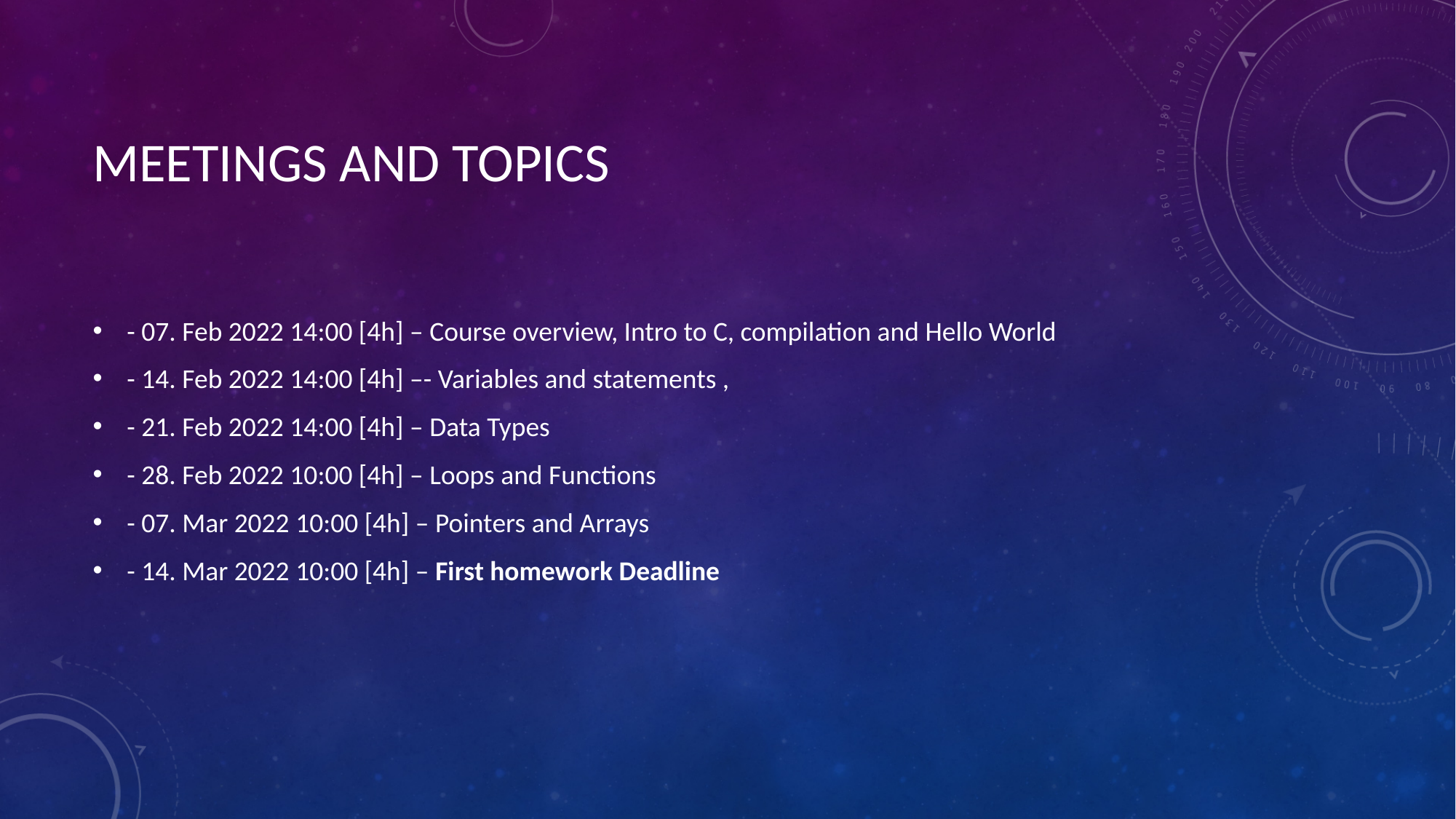

# Meetings And Topics
- 07. Feb 2022 14:00 [4h] – Course overview, Intro to C, compilation and Hello World
- 14. Feb 2022 14:00 [4h] –- Variables and statements ,
- 21. Feb 2022 14:00 [4h] – Data Types
- 28. Feb 2022 10:00 [4h] – Loops and Functions
- 07. Mar 2022 10:00 [4h] – Pointers and Arrays
- 14. Mar 2022 10:00 [4h] – First homework Deadline